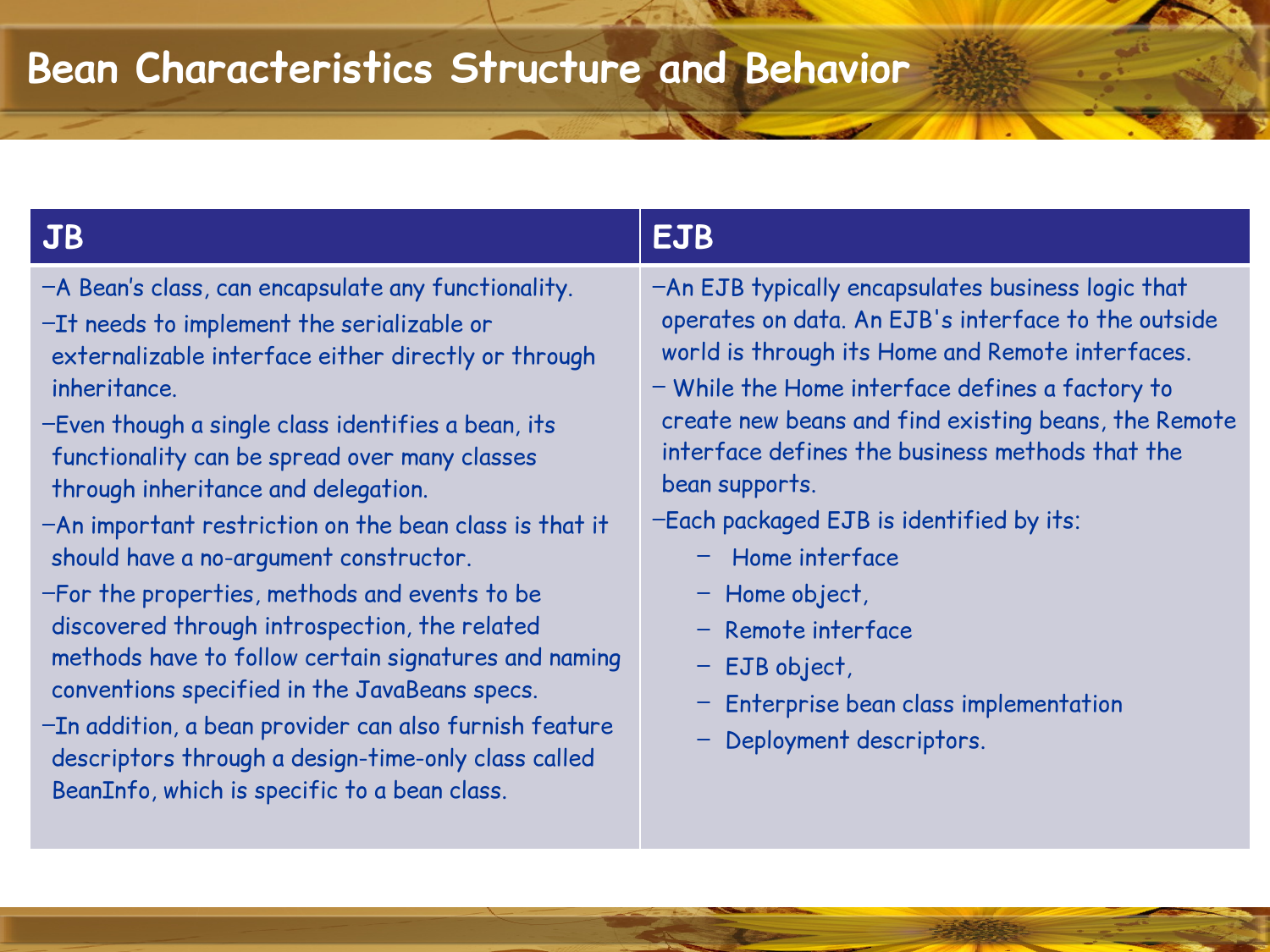

# Bean Characteristics Structure and Behavior
| JB | EJB |
| --- | --- |
| A Bean’s class, can encapsulate any functionality. It needs to implement the serializable or externalizable interface either directly or through inheritance. Even though a single class identifies a bean, its functionality can be spread over many classes through inheritance and delegation. An important restriction on the bean class is that it should have a no-argument constructor. For the properties, methods and events to be discovered through introspection, the related methods have to follow certain signatures and naming conventions specified in the JavaBeans specs. In addition, a bean provider can also furnish feature descriptors through a design-time-only class called BeanInfo, which is specific to a bean class. | An EJB typically encapsulates business logic that operates on data. An EJB's interface to the outside world is through its Home and Remote interfaces. While the Home interface defines a factory to create new beans and find existing beans, the Remote interface defines the business methods that the bean supports. Each packaged EJB is identified by its: Home interface Home object, Remote interface EJB object, Enterprise bean class implementation Deployment descriptors. |